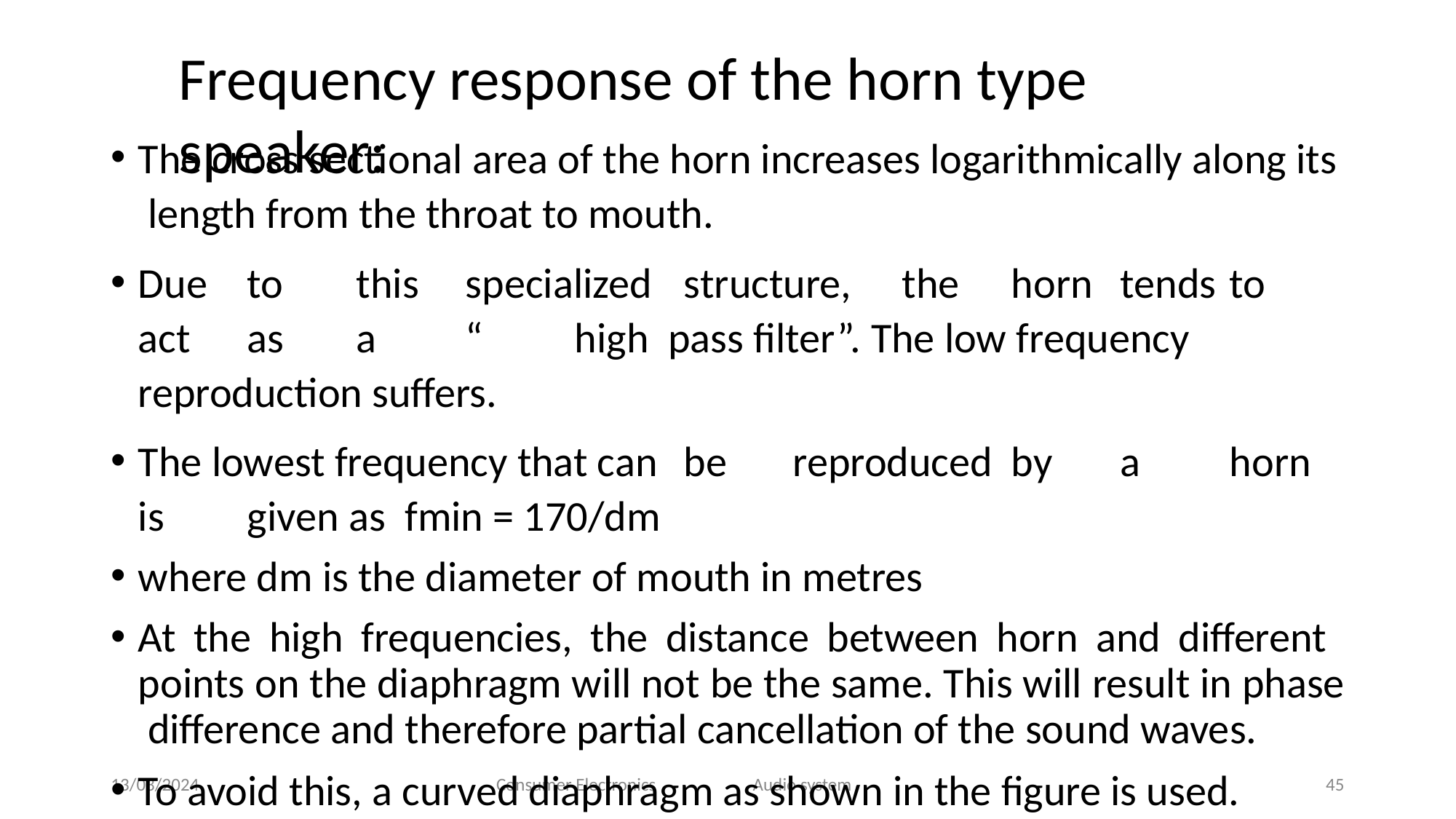

# Frequency response of the horn type speaker:
The cross sectional area of the horn increases logarithmically along its  length from the throat to mouth.
Due	to	this	specialized	structure,	the	horn	tends	to	act	as	a	“	high  pass filter”. The low frequency reproduction suffers.
The lowest frequency that can	be	reproduced	by	a	horn	is	given as  fmin = 170/dm
where dm is the diameter of mouth in metres
At the high frequencies, the distance between horn and different  points on the diaphragm will not be the same. This will result in phase  difference and therefore partial cancellation of the sound waves.
To avoid this, a curved diaphragm as shown in the figure is used.
13/03/2024
Consumer Electronics
Audio system
45